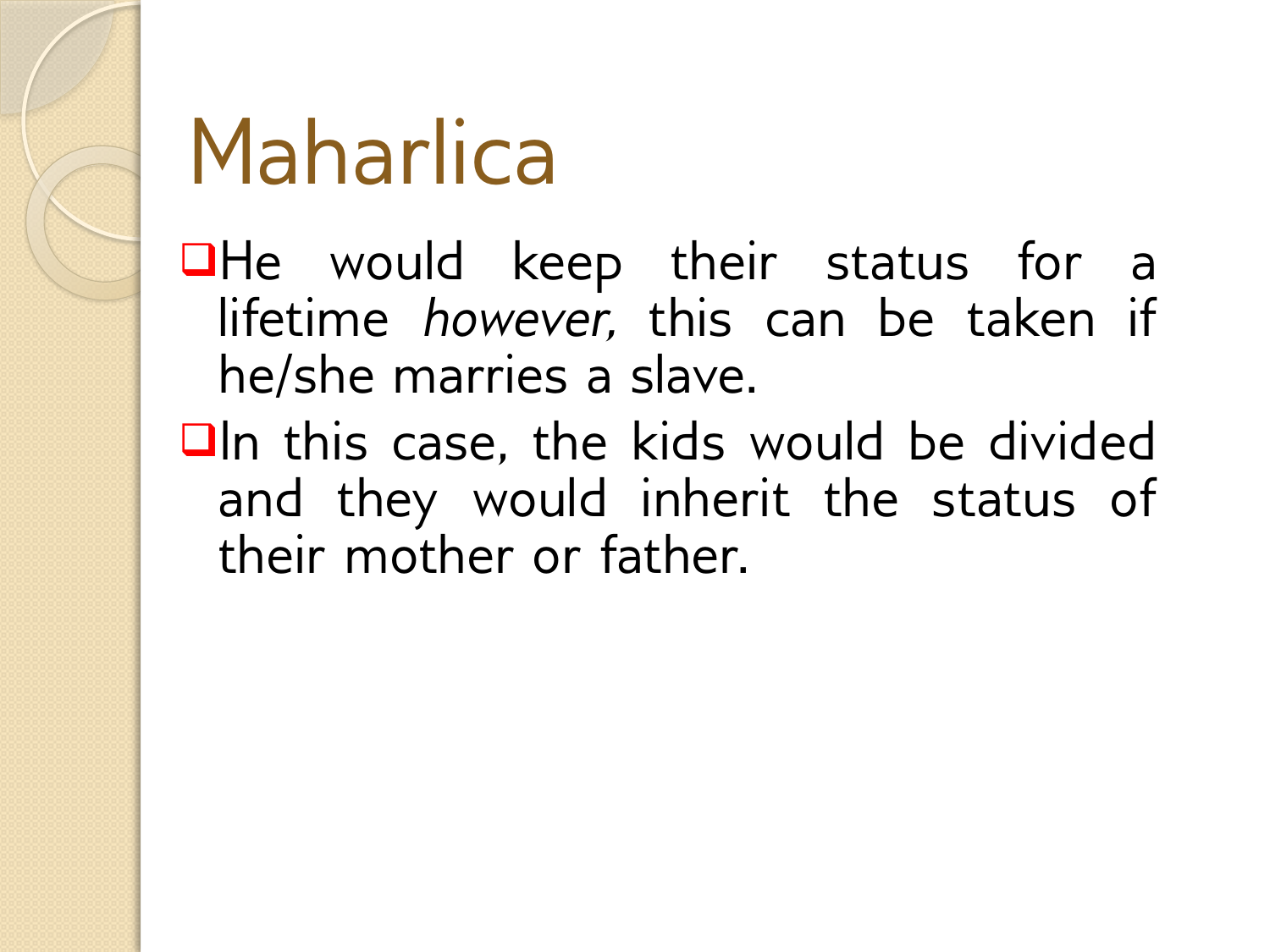

Maharlica
He would keep their status for a lifetime however, this can be taken if he/she marries a slave.
In this case, the kids would be divided and they would inherit the status of their mother or father.